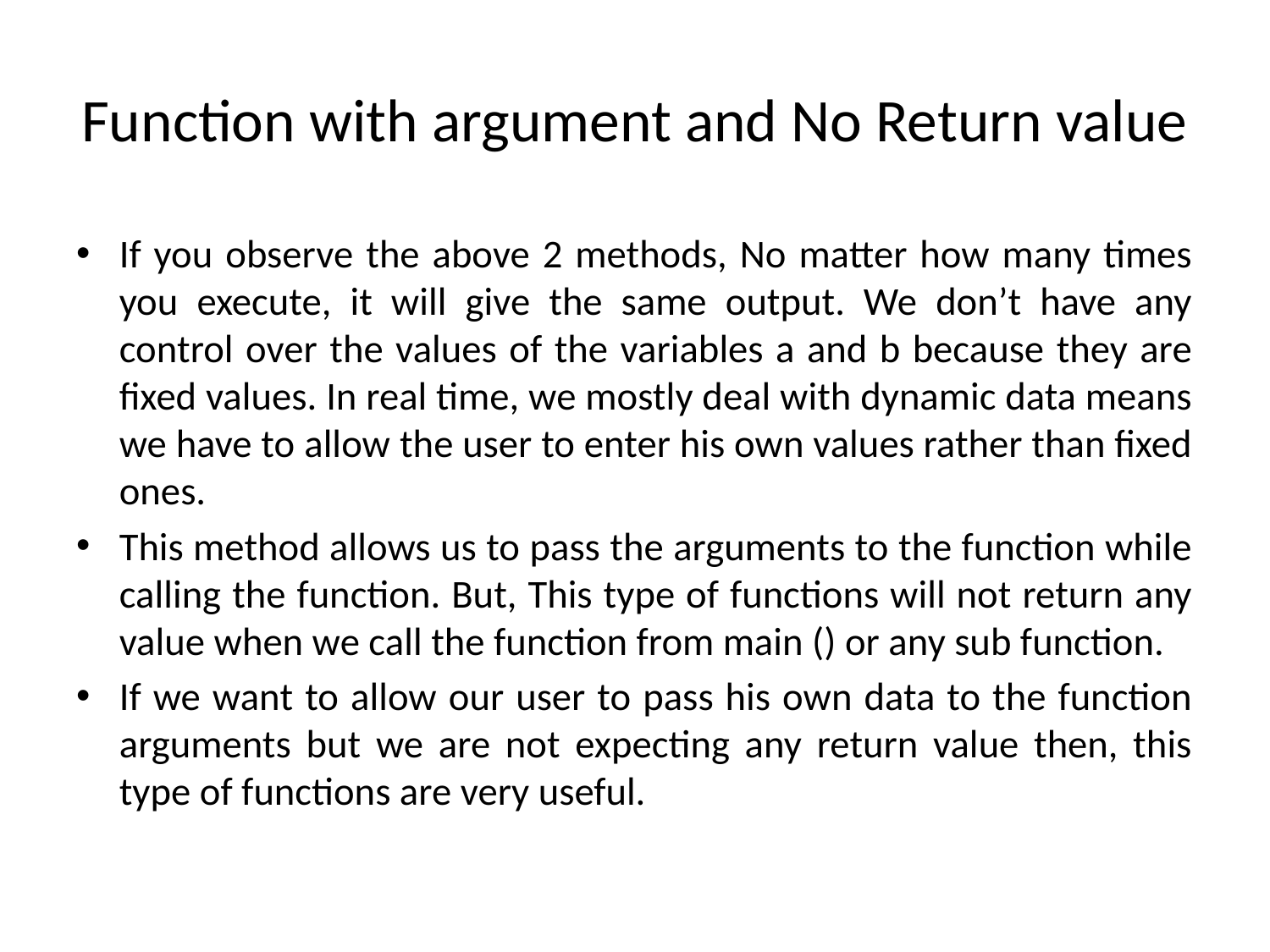

# Function with argument and No Return value
If you observe the above 2 methods, No matter how many times you execute, it will give the same output. We don’t have any control over the values of the variables a and b because they are fixed values. In real time, we mostly deal with dynamic data means we have to allow the user to enter his own values rather than fixed ones.
This method allows us to pass the arguments to the function while calling the function. But, This type of functions will not return any value when we call the function from main () or any sub function.
If we want to allow our user to pass his own data to the function arguments but we are not expecting any return value then, this type of functions are very useful.